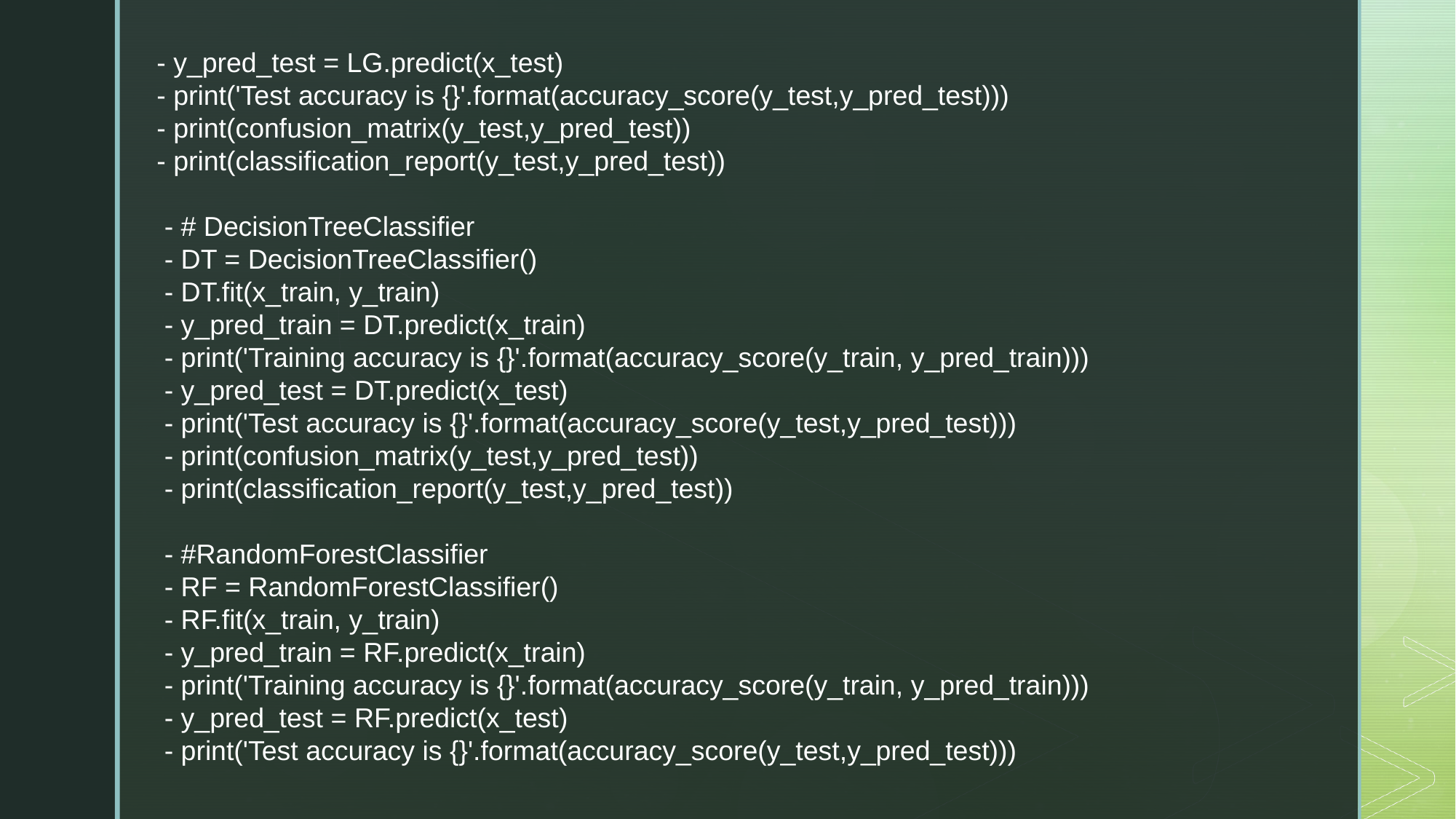

- y_pred_test = LG.predict(x_test)
- print('Test accuracy is {}'.format(accuracy_score(y_test,y_pred_test)))
- print(confusion_matrix(y_test,y_pred_test))
- print(classification_report(y_test,y_pred_test))

 - # DecisionTreeClassifier
 - DT = DecisionTreeClassifier()
 - DT.fit(x_train, y_train)
 - y_pred_train = DT.predict(x_train)
 - print('Training accuracy is {}'.format(accuracy_score(y_train, y_pred_train)))
 - y_pred_test = DT.predict(x_test)
 - print('Test accuracy is {}'.format(accuracy_score(y_test,y_pred_test)))
 - print(confusion_matrix(y_test,y_pred_test))
 - print(classification_report(y_test,y_pred_test))

 - #RandomForestClassifier
 - RF = RandomForestClassifier()
 - RF.fit(x_train, y_train)
 - y_pred_train = RF.predict(x_train)
 - print('Training accuracy is {}'.format(accuracy_score(y_train, y_pred_train)))
 - y_pred_test = RF.predict(x_test)
 - print('Test accuracy is {}'.format(accuracy_score(y_test,y_pred_test)))